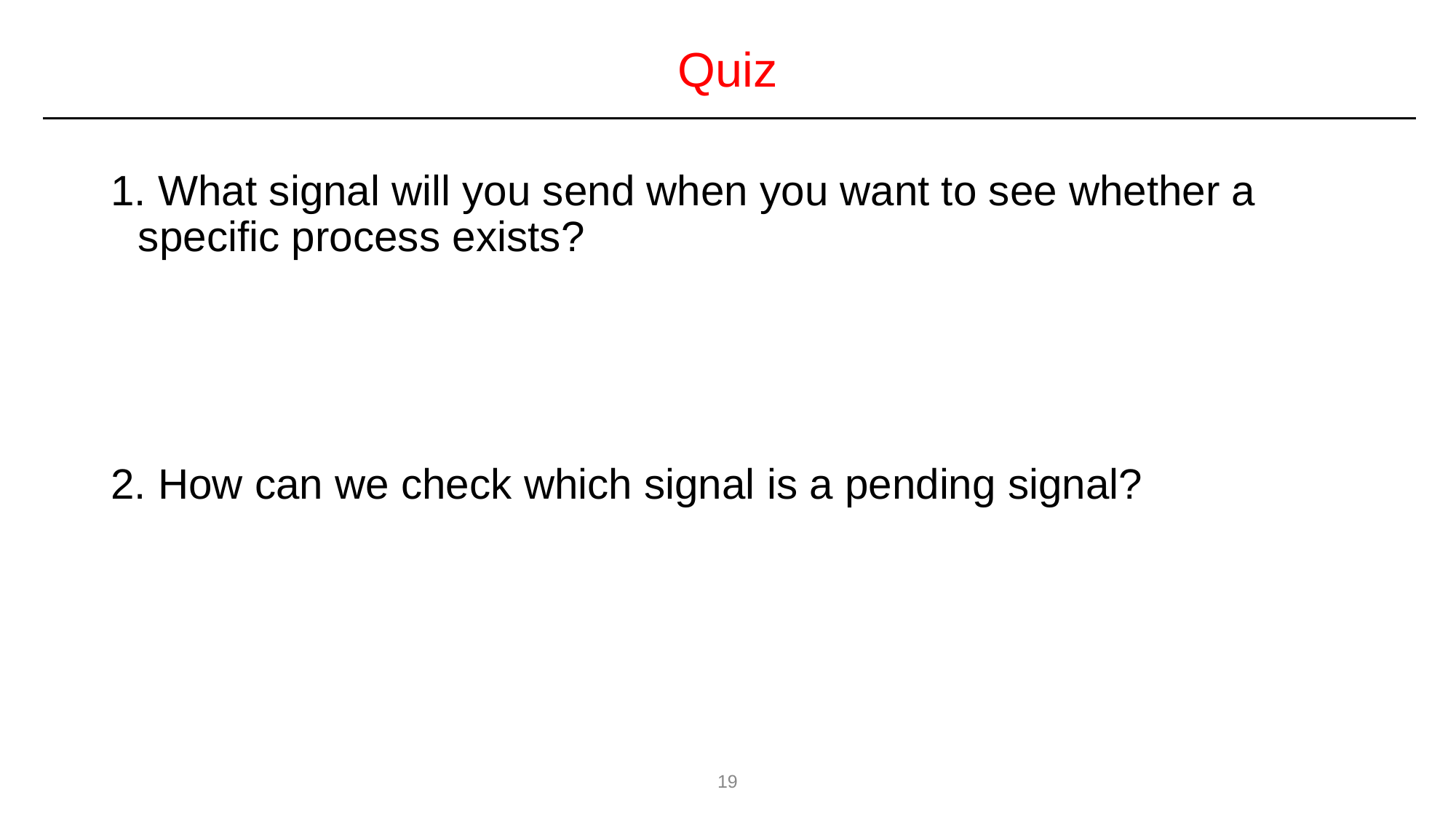

# Quiz
 What signal will you send when you want to see whether a specific process exists?
2. How can we check which signal is a pending signal?
19